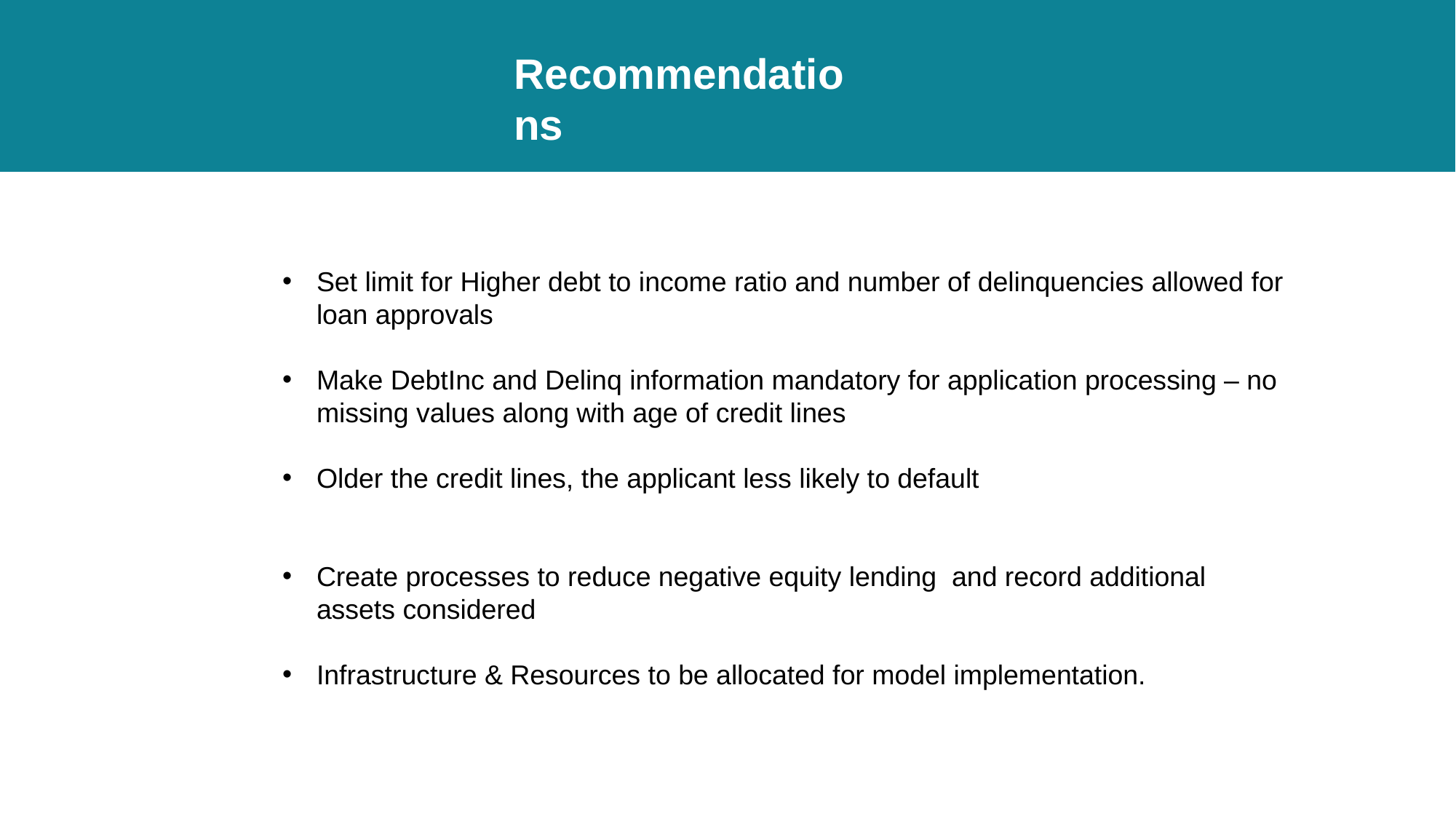

Recommendations
Set limit for Higher debt to income ratio and number of delinquencies allowed for loan approvals

Make DebtInc and Delinq information mandatory for application processing – no missing values along with age of credit lines

Older the credit lines, the applicant less likely to default

Create processes to reduce negative equity lending  and record additional assets considered

Infrastructure & Resources to be allocated for model implementation.